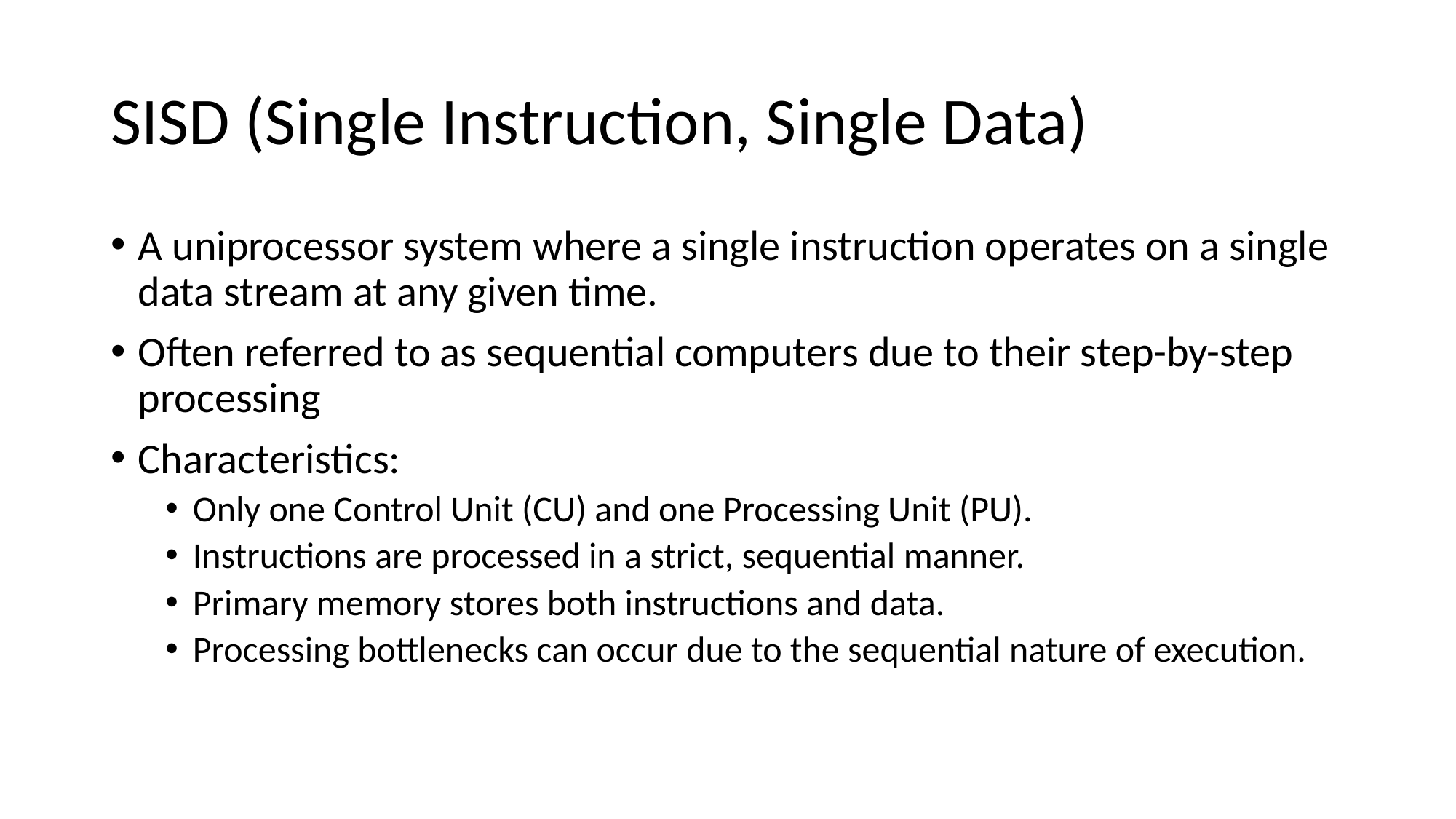

# SISD (Single Instruction, Single Data)
A uniprocessor system where a single instruction operates on a single data stream at any given time.
Often referred to as sequential computers due to their step-by-step processing
Characteristics:
Only one Control Unit (CU) and one Processing Unit (PU).
Instructions are processed in a strict, sequential manner.
Primary memory stores both instructions and data.
Processing bottlenecks can occur due to the sequential nature of execution.